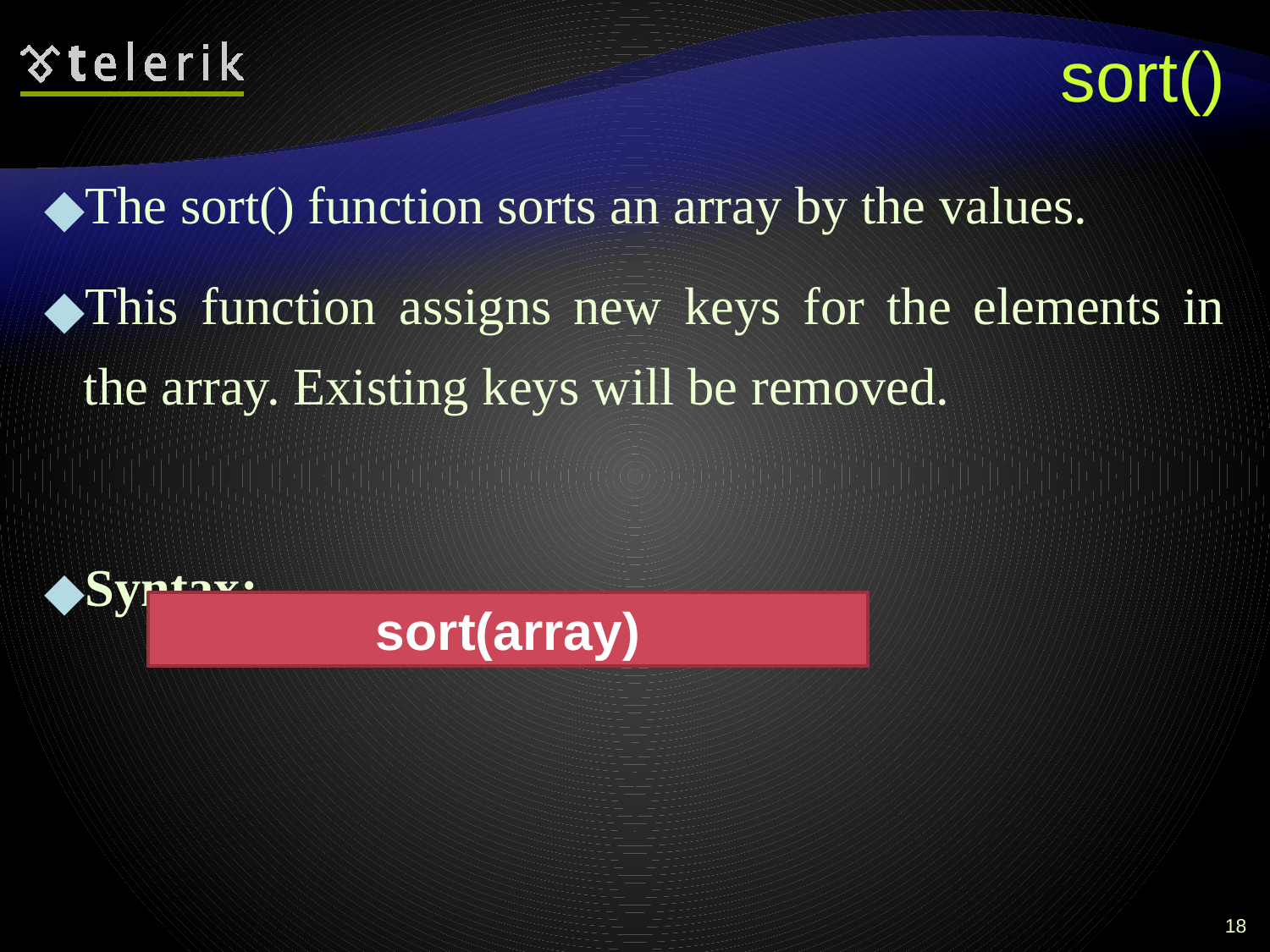

# sort()
The sort() function sorts an array by the values.
This function assigns new keys for the elements in the array. Existing keys will be removed.

Syntax:

sort(array)
18